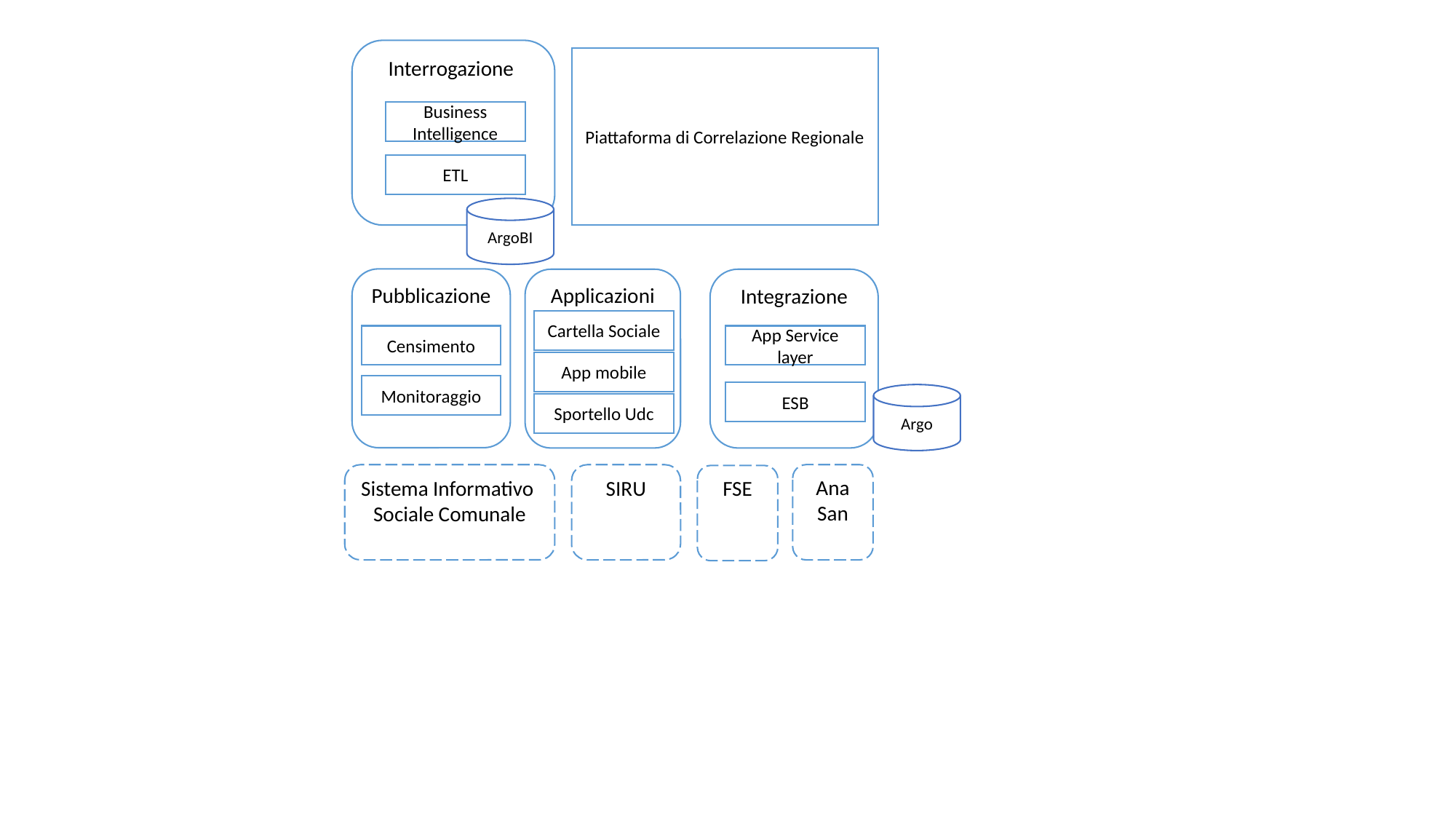

Piattaforma di Correlazione Regionale
Interrogazione
Business Intelligence
ETL
ArgoBI
Pubblicazione
Integrazione
Applicazioni
Cartella Sociale
Censimento
App Service layer
App mobile
Monitoraggio
ESB
Argo
Sportello Udc
Ana
San
SIRU
Sistema Informativo
Sociale Comunale
FSE